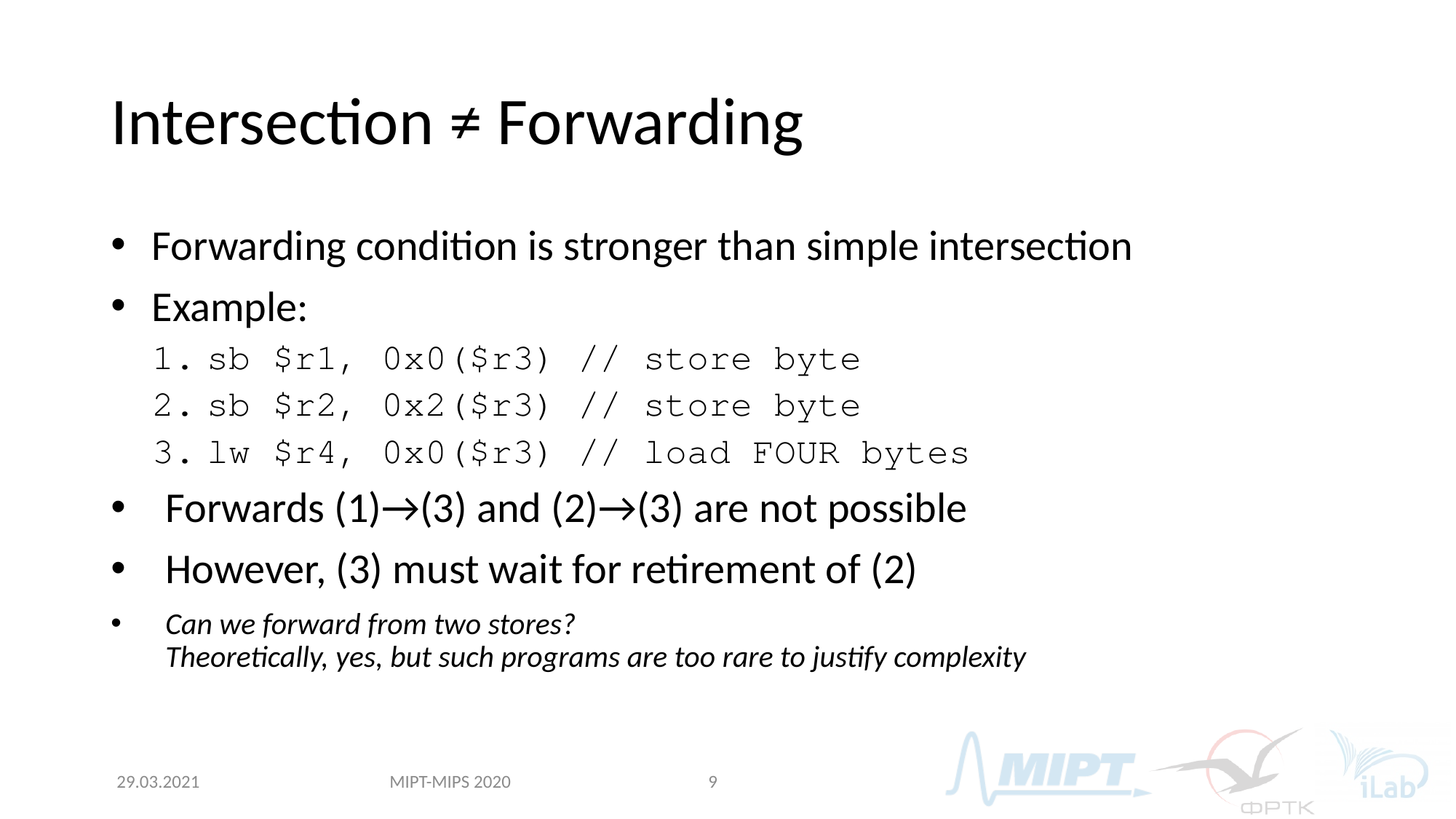

# Intersection ≠ Forwarding
Forwarding condition is stronger than simple intersection
Example:
sb $r1, 0x0($r3) // store byte
sb $r2, 0x2($r3) // store byte
lw $r4, 0x0($r3) // load FOUR bytes
Forwards (1)→(3) and (2)→(3) are not possible
However, (3) must wait for retirement of (2)
Can we forward from two stores?
Theoretically, yes, but such programs are too rare to justify complexity

MIPT-MIPS 2020
29.03.2021
9